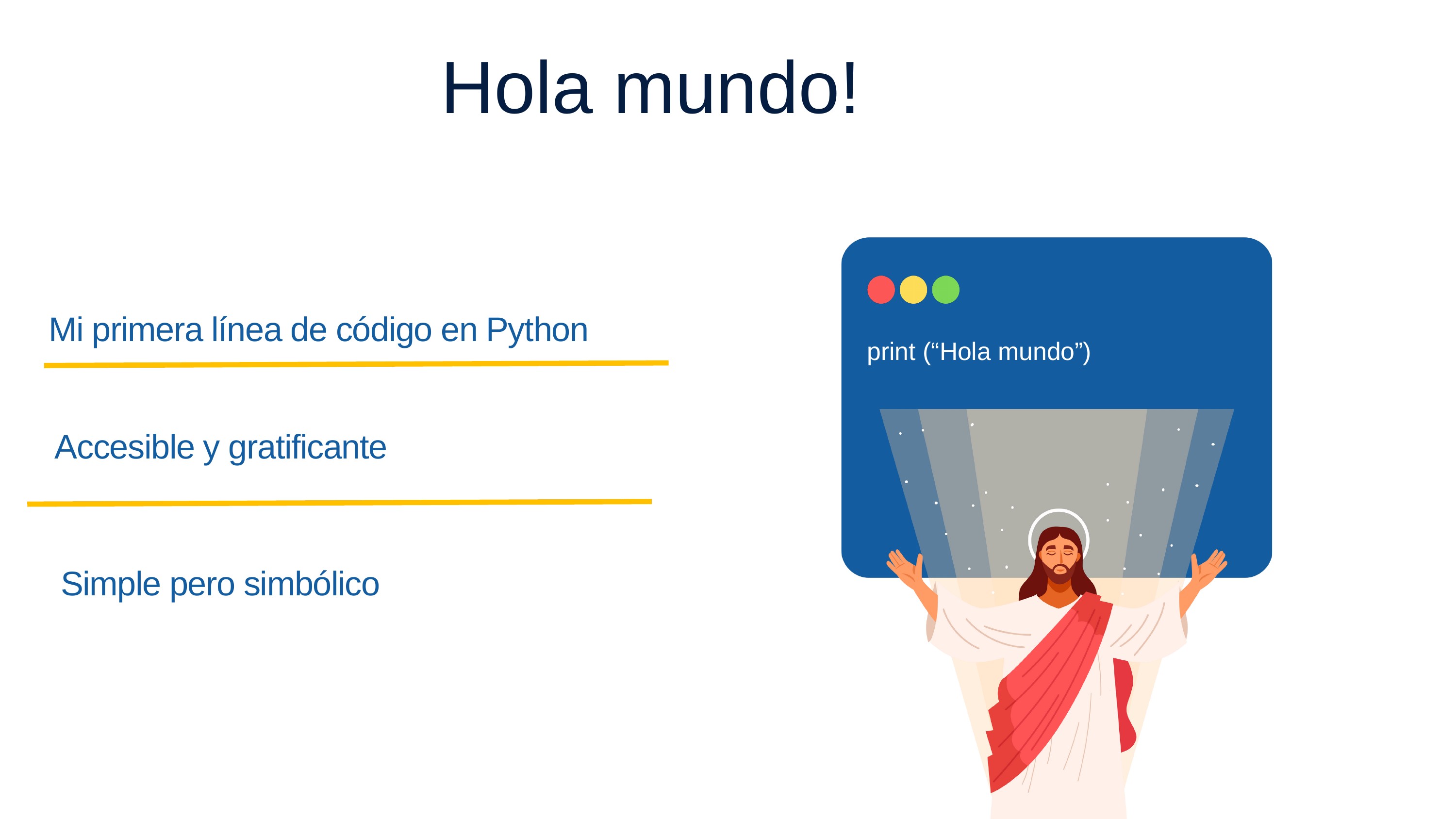

Hola mundo!

Mi primera línea de código en Python

print (“Hola mundo”)

Accesible y gratificante

Simple pero simbólico